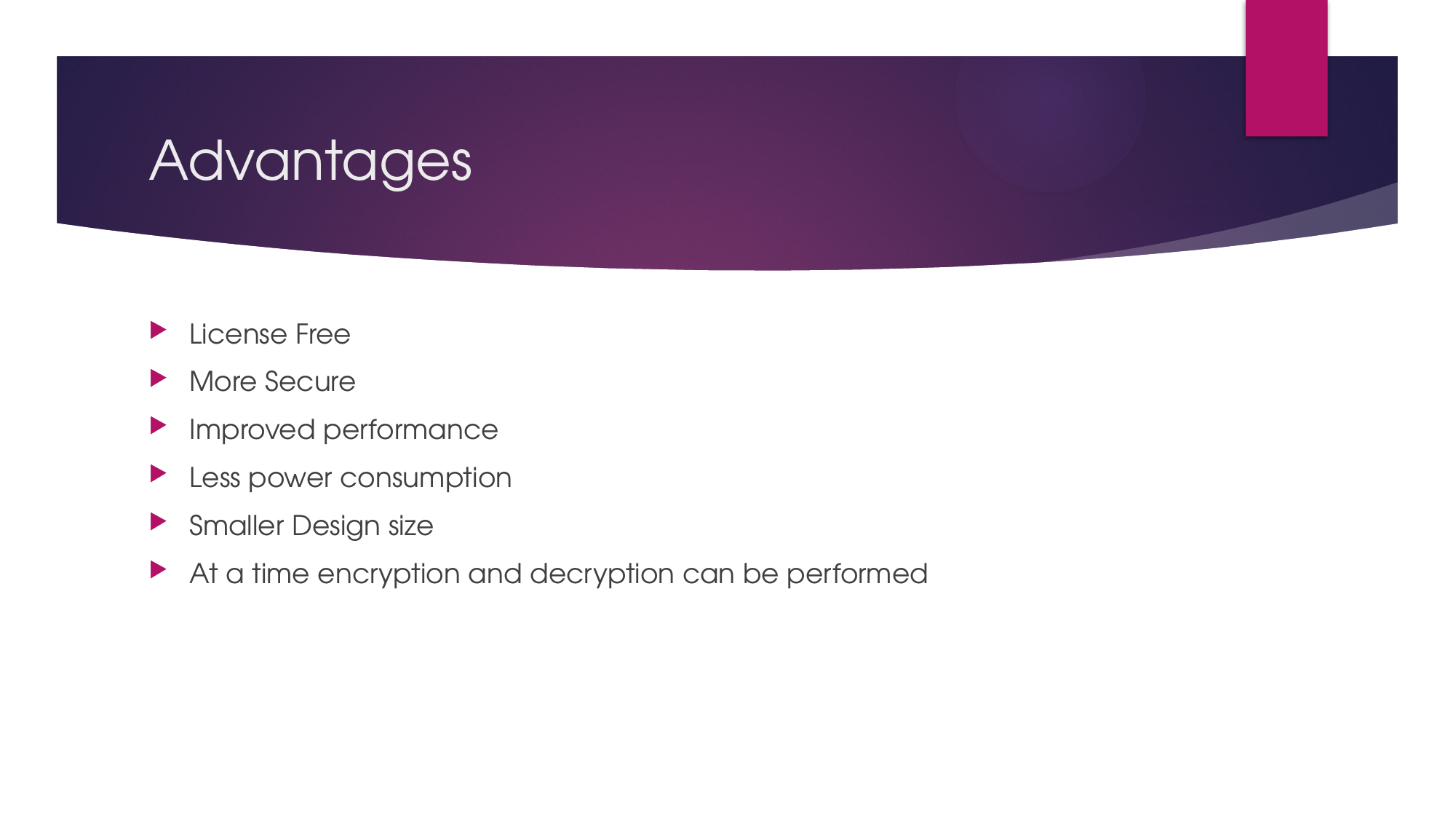

# Advantages
License Free
More Secure
Improved performance
Less power consumption
Smaller Design size
At a time encryption and decryption can be performed